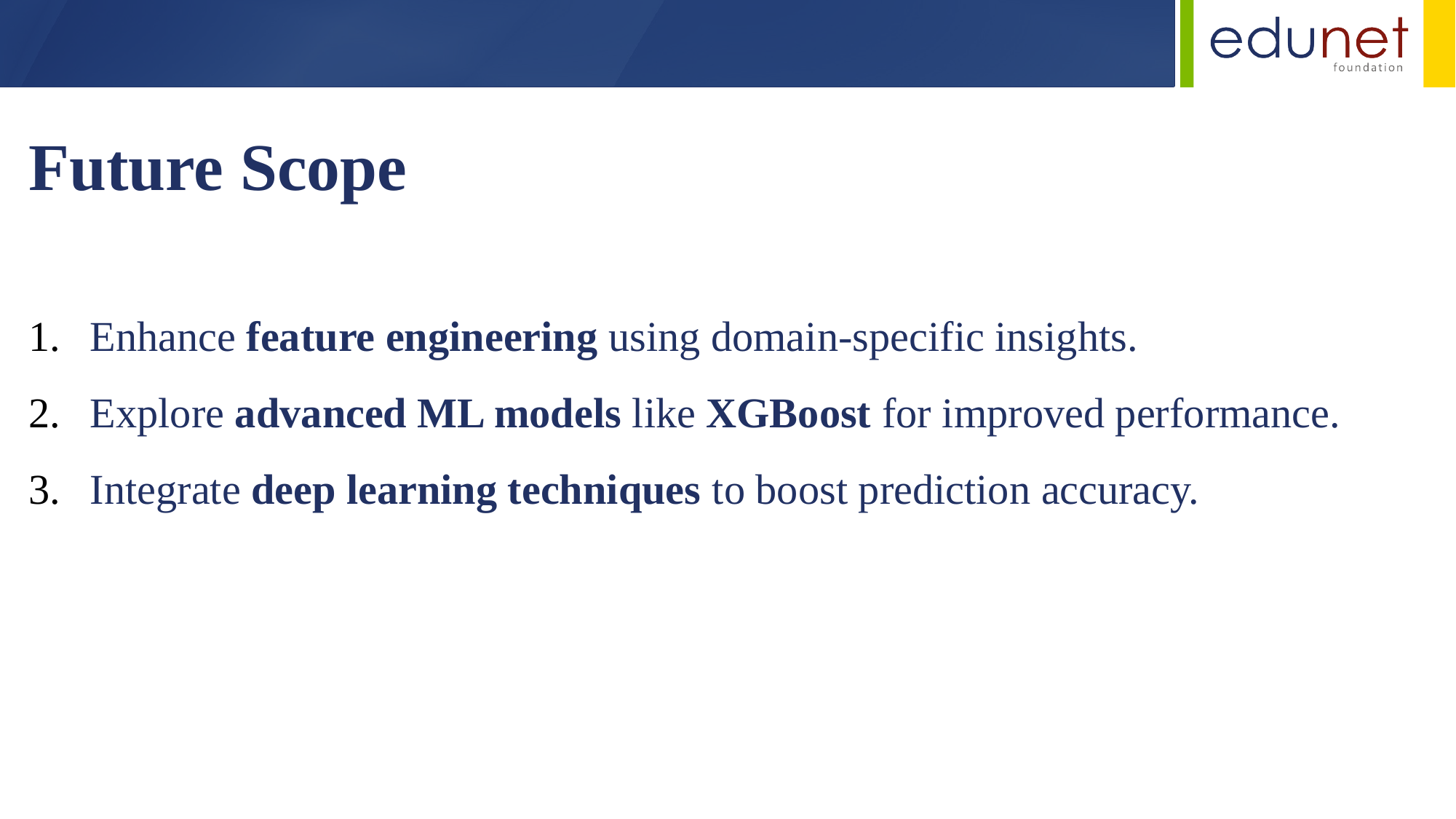

Future Scope

Enhance feature engineering using domain-specific insights.
Explore advanced ML models like XGBoost for improved performance.
Integrate deep learning techniques to boost prediction accuracy.